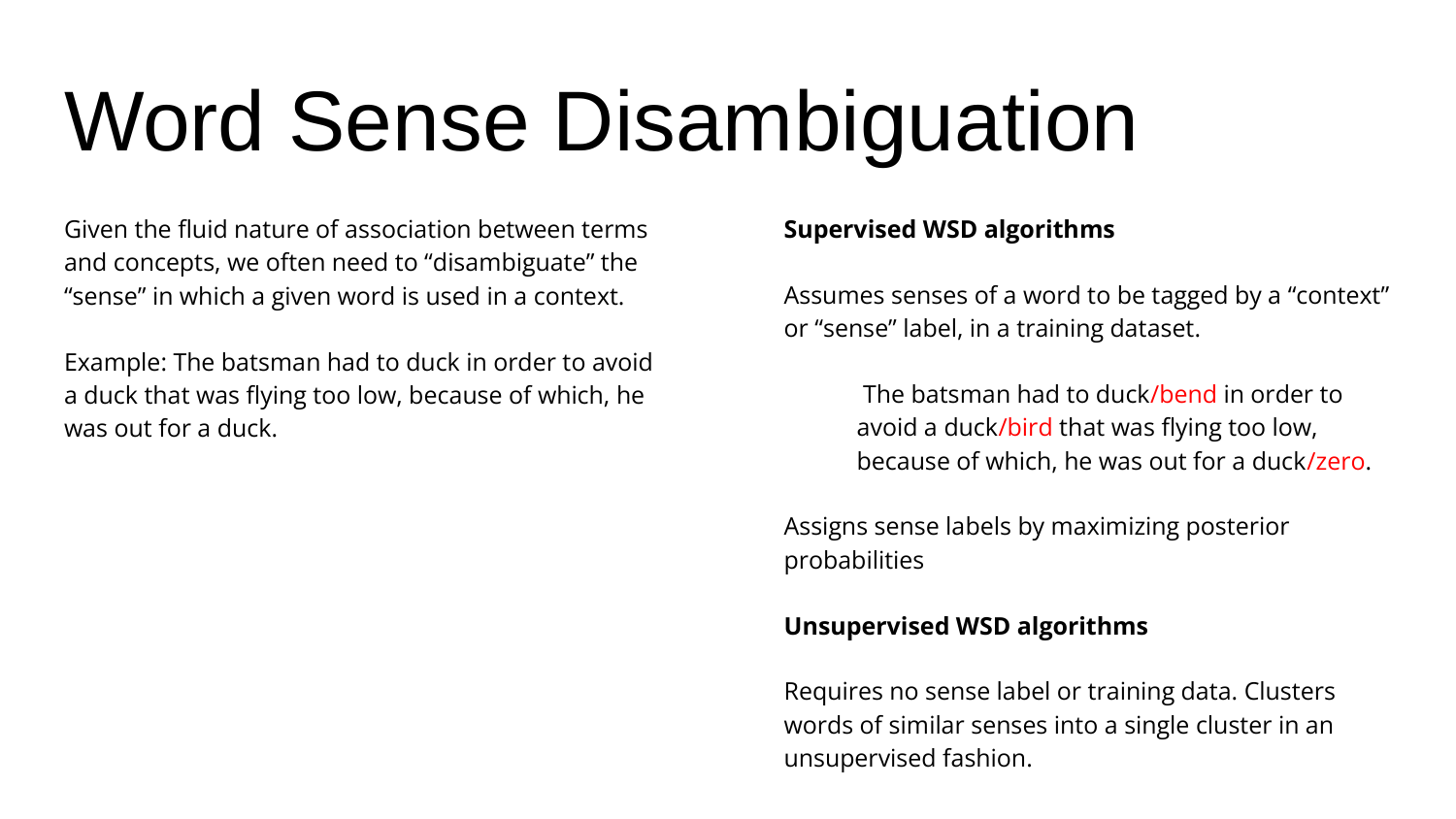

# Word Sense Disambiguation
Given the fluid nature of association between terms and concepts, we often need to “disambiguate” the “sense” in which a given word is used in a context.
Example: The batsman had to duck in order to avoid a duck that was flying too low, because of which, he was out for a duck.

Supervised WSD algorithms
Assumes senses of a word to be tagged by a “context” or “sense” label, in a training dataset.
 The batsman had to duck/bend in order to avoid a duck/bird that was flying too low, because of which, he was out for a duck/zero.
Assigns sense labels by maximizing posterior probabilities
Unsupervised WSD algorithms
Requires no sense label or training data. Clusters words of similar senses into a single cluster in an unsupervised fashion.